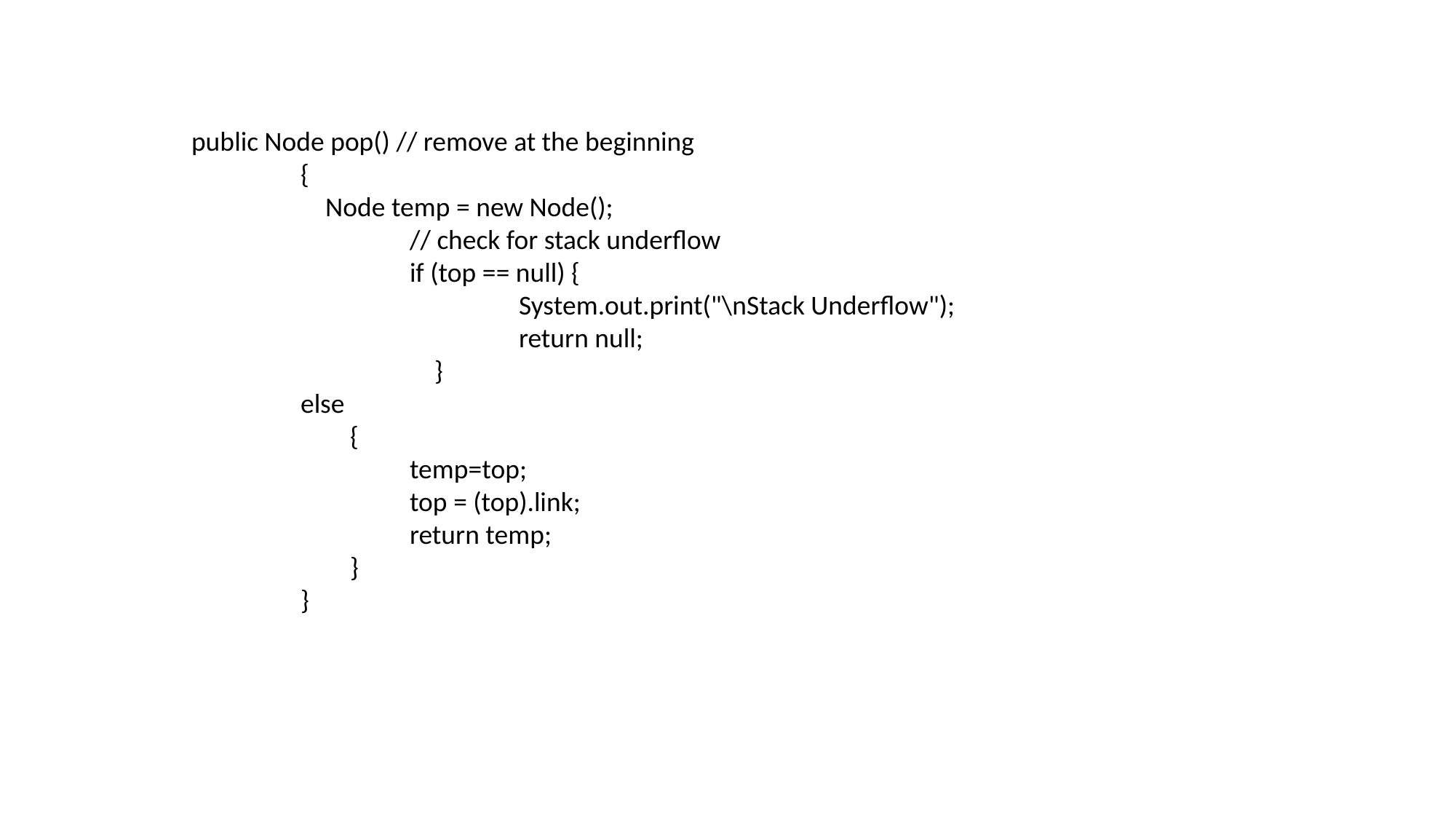

public Node pop() // remove at the beginning
	{
	    Node temp = new Node();
		// check for stack underflow
		if (top == null) {
			System.out.print("\nStack Underflow");
			return null;
		    }
     	else
	        {
		temp=top;
		top = (top).link;
		return temp;
	        }
	}